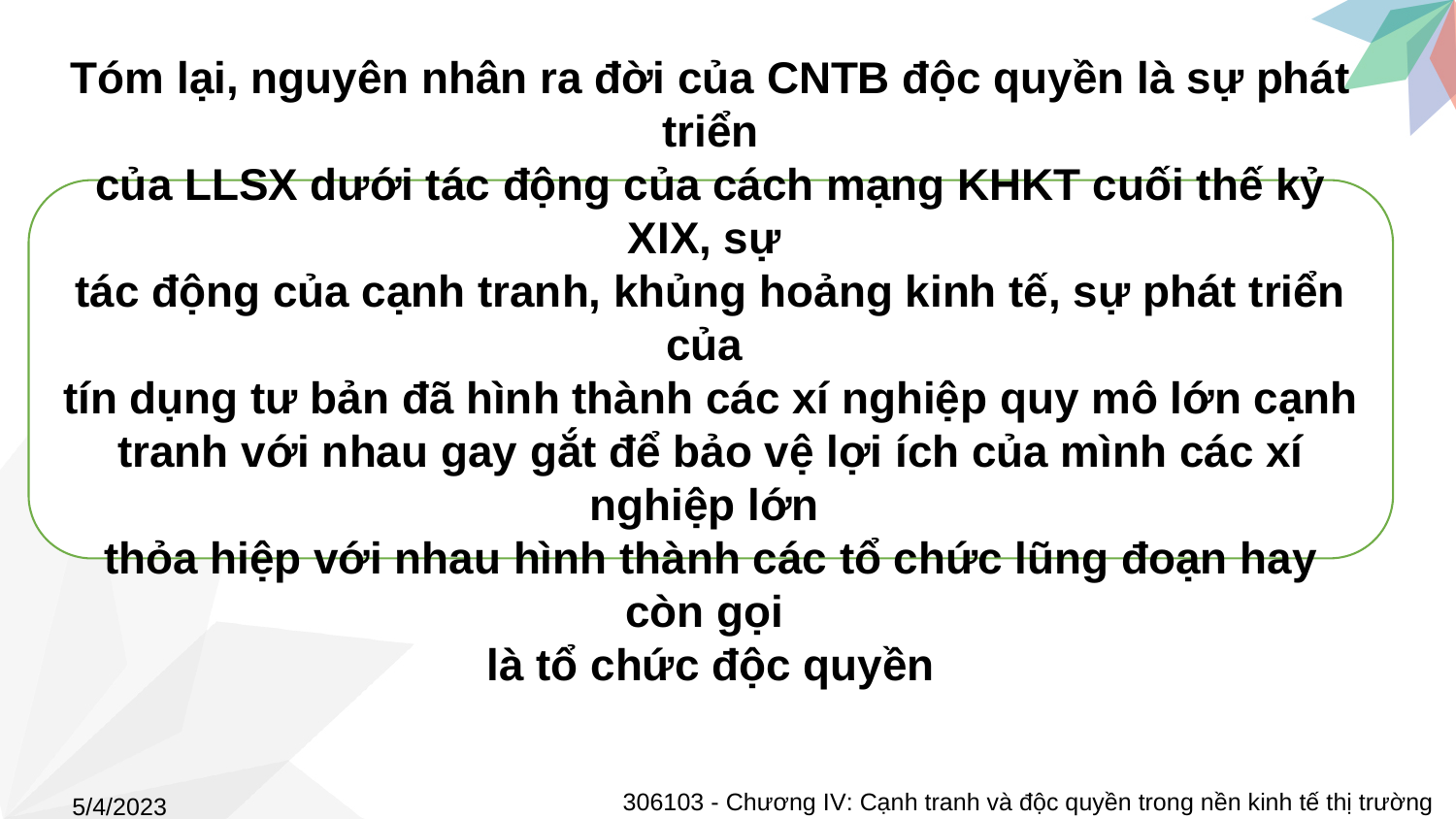

Tóm lại, nguyên nhân ra đời của CNTB độc quyền là sự phát triển
của LLSX dưới tác động của cách mạng KHKT cuối thế kỷ XIX, sự
tác động của cạnh tranh, khủng hoảng kinh tế, sự phát triển của
tín dụng tư bản đã hình thành các xí nghiệp quy mô lớn cạnh
tranh với nhau gay gắt để bảo vệ lợi ích của mình các xí nghiệp lớn
thỏa hiệp với nhau hình thành các tổ chức lũng đoạn hay còn gọi
là tổ chức độc quyền
306103 - Chương IV: Cạnh tranh và độc quyền trong nền kinh tế thị trường
5/4/2023